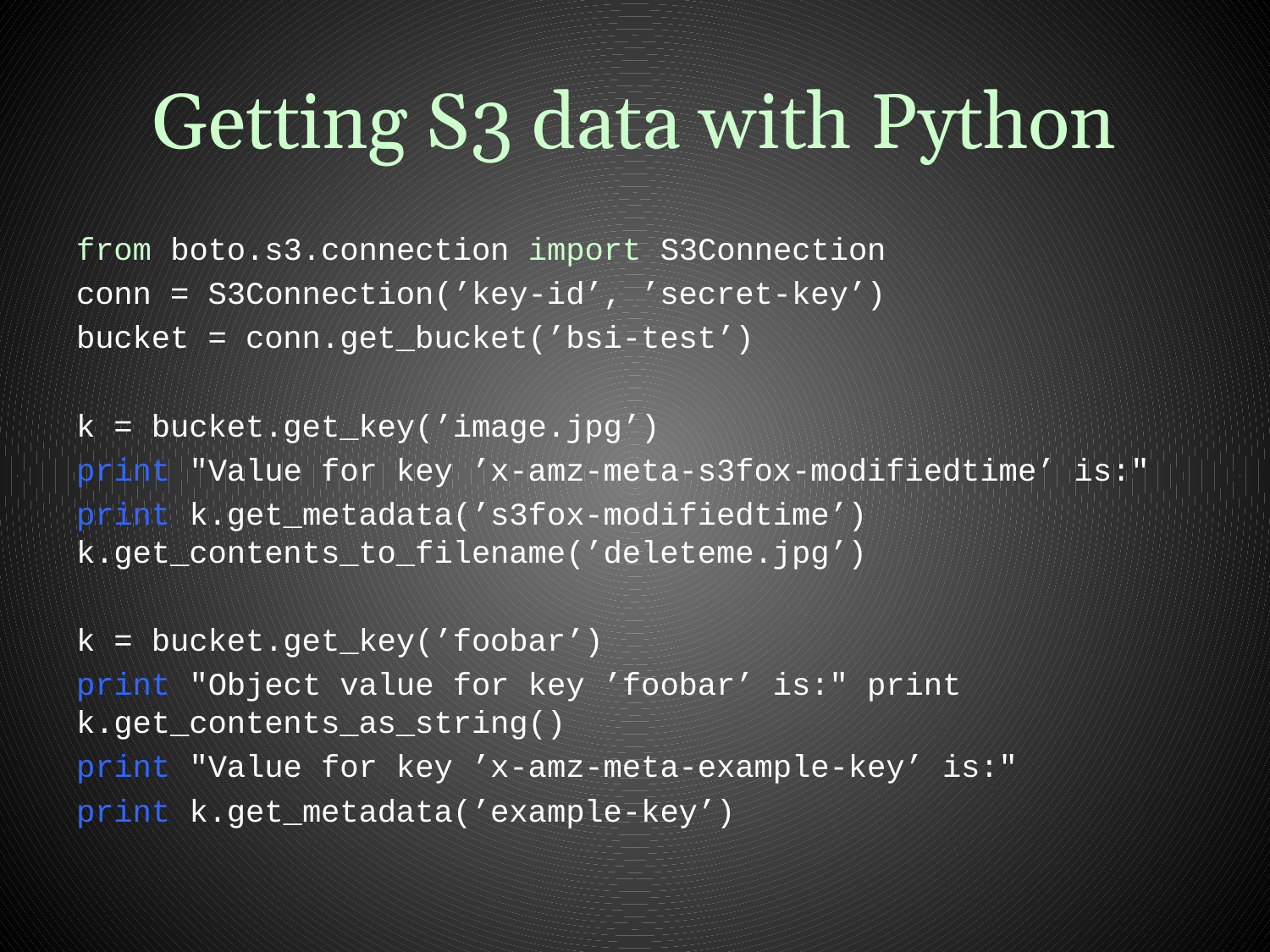

# Getting S3 data with Python
from boto.s3.connection import S3Connection
conn = S3Connection(’key-id’, ’secret-key’)
bucket = conn.get_bucket(’bsi-test’)

k = bucket.get_key(’image.jpg’)
print "Value for key ’x-amz-meta-s3fox-modifiedtime’ is:"
print k.get_metadata(’s3fox-modifiedtime’) k.get_contents_to_filename(’deleteme.jpg’)

k = bucket.get_key(’foobar’)
print "Object value for key ’foobar’ is:" print k.get_contents_as_string()
print "Value for key ’x-amz-meta-example-key’ is:"
print k.get_metadata(’example-key’)